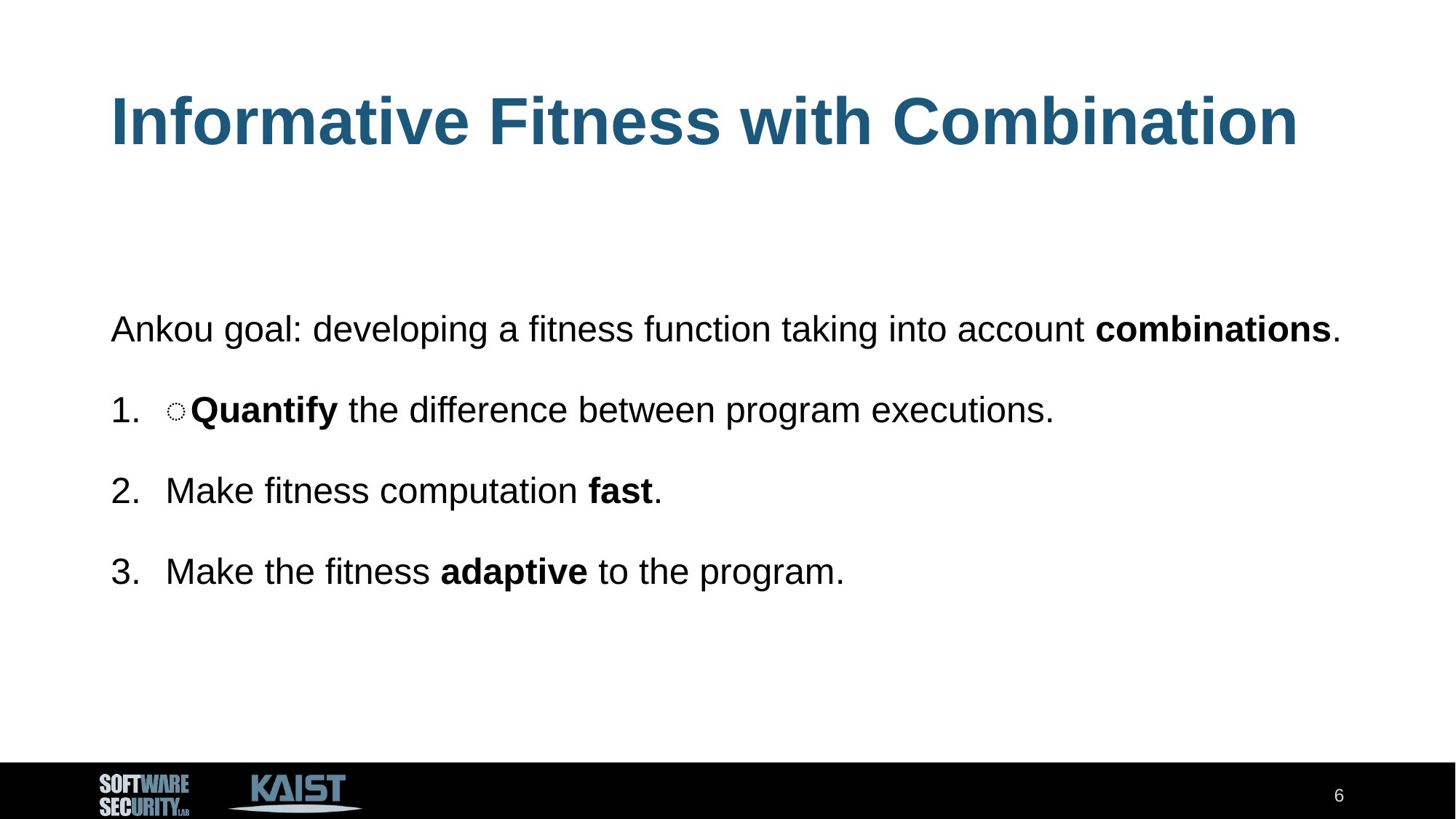

# Informative Fitness with Combination
Ankou goal: developing a fitness function taking into account combinations.
͏ Quantify the difference between program executions.
Make fitness computation fast.
Make the fitness adaptive to the program.

6